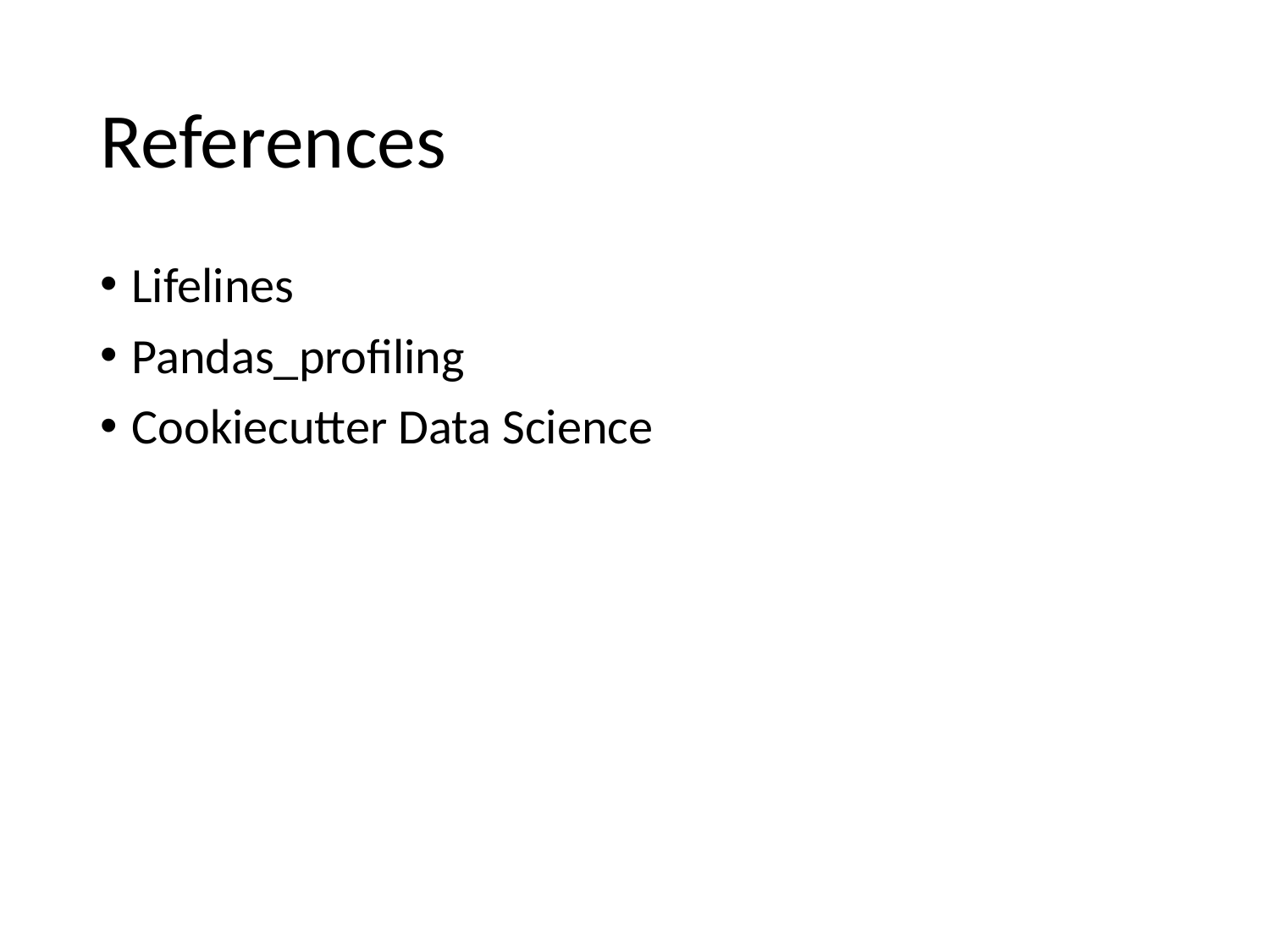

# References
Lifelines
Pandas_profiling
Cookiecutter Data Science